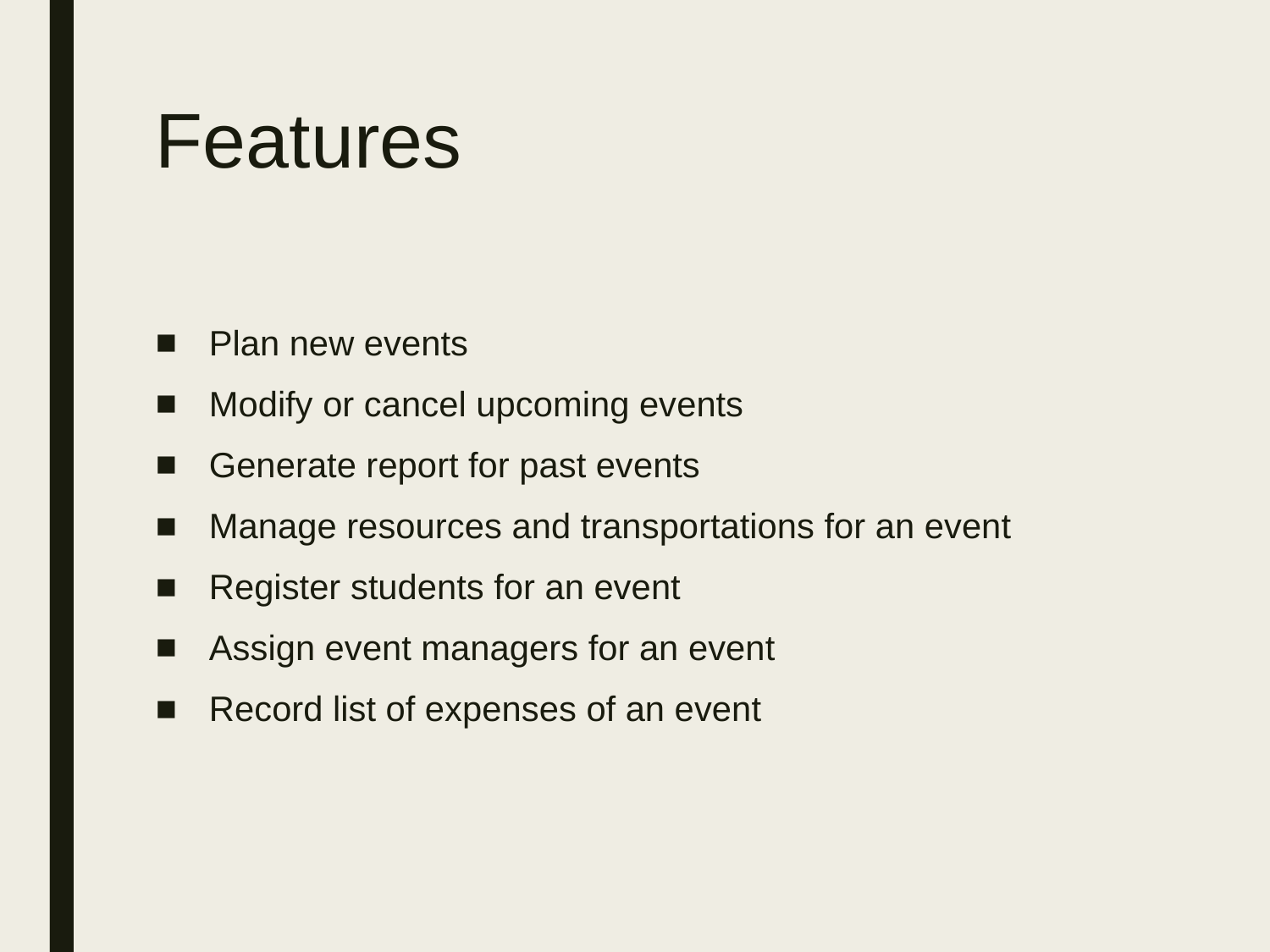

# Features
Plan new events
Modify or cancel upcoming events
Generate report for past events
Manage resources and transportations for an event
Register students for an event
Assign event managers for an event
Record list of expenses of an event